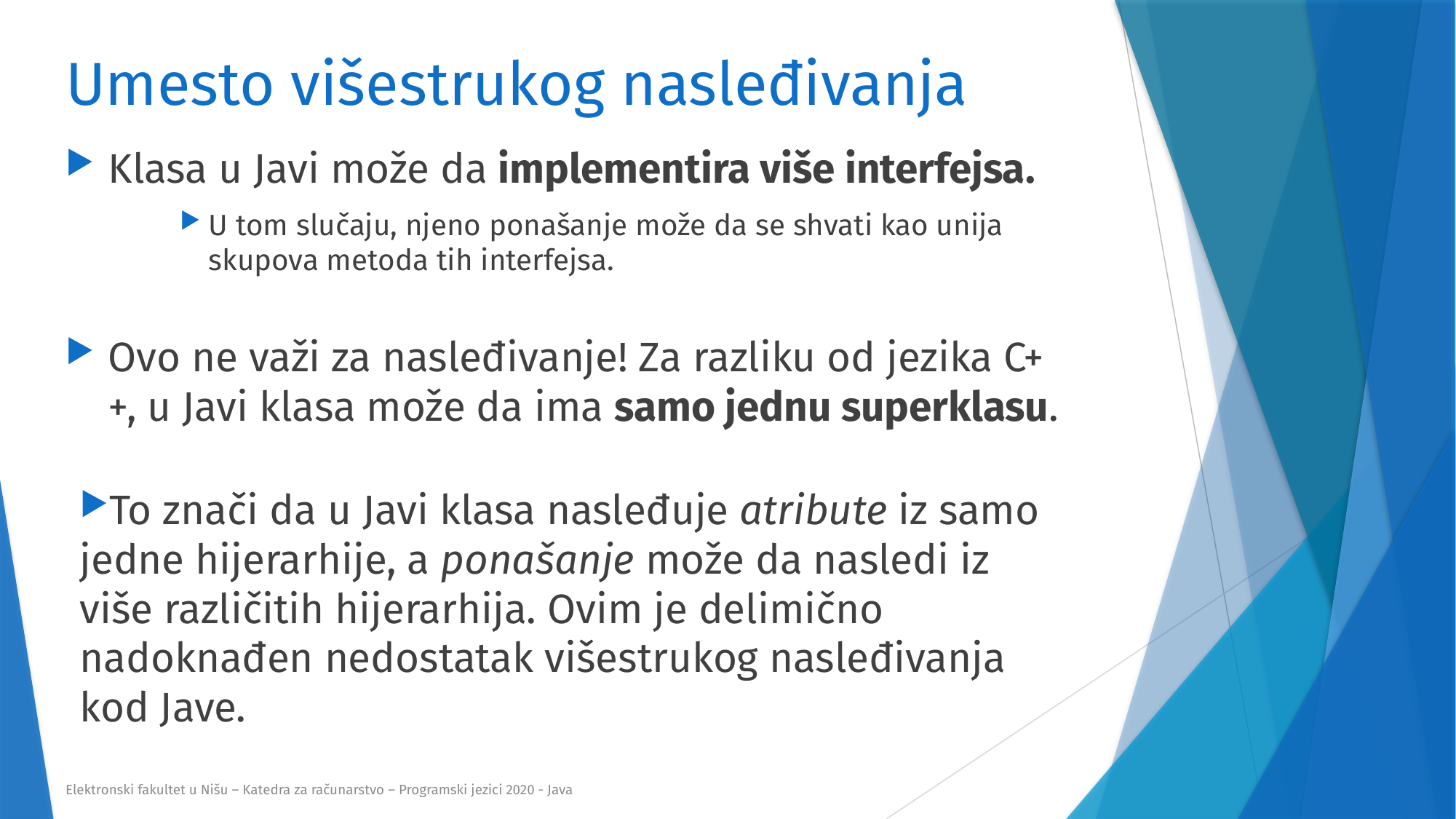

# Umesto višestrukog nasleđivanja
Klasa u Javi može da implementira više interfejsa.
U tom slučaju, njeno ponašanje može da se shvati kao unija skupova metoda tih interfejsa.

Ovo ne važi za nasleđivanje! Za razliku od jezika C++, u Javi klasa može da ima samo jednu superklasu.

To znači da u Javi klasa nasleđuje atribute iz samo jedne hijerarhije, a ponašanje može da nasledi iz više različitih hijerarhija. Ovim je delimično nadoknađen nedostatak višestrukog nasleđivanja kod Jave.
Elektronski fakultet u Nišu – Katedra za računarstvo – Programski jezici 2020 - Java